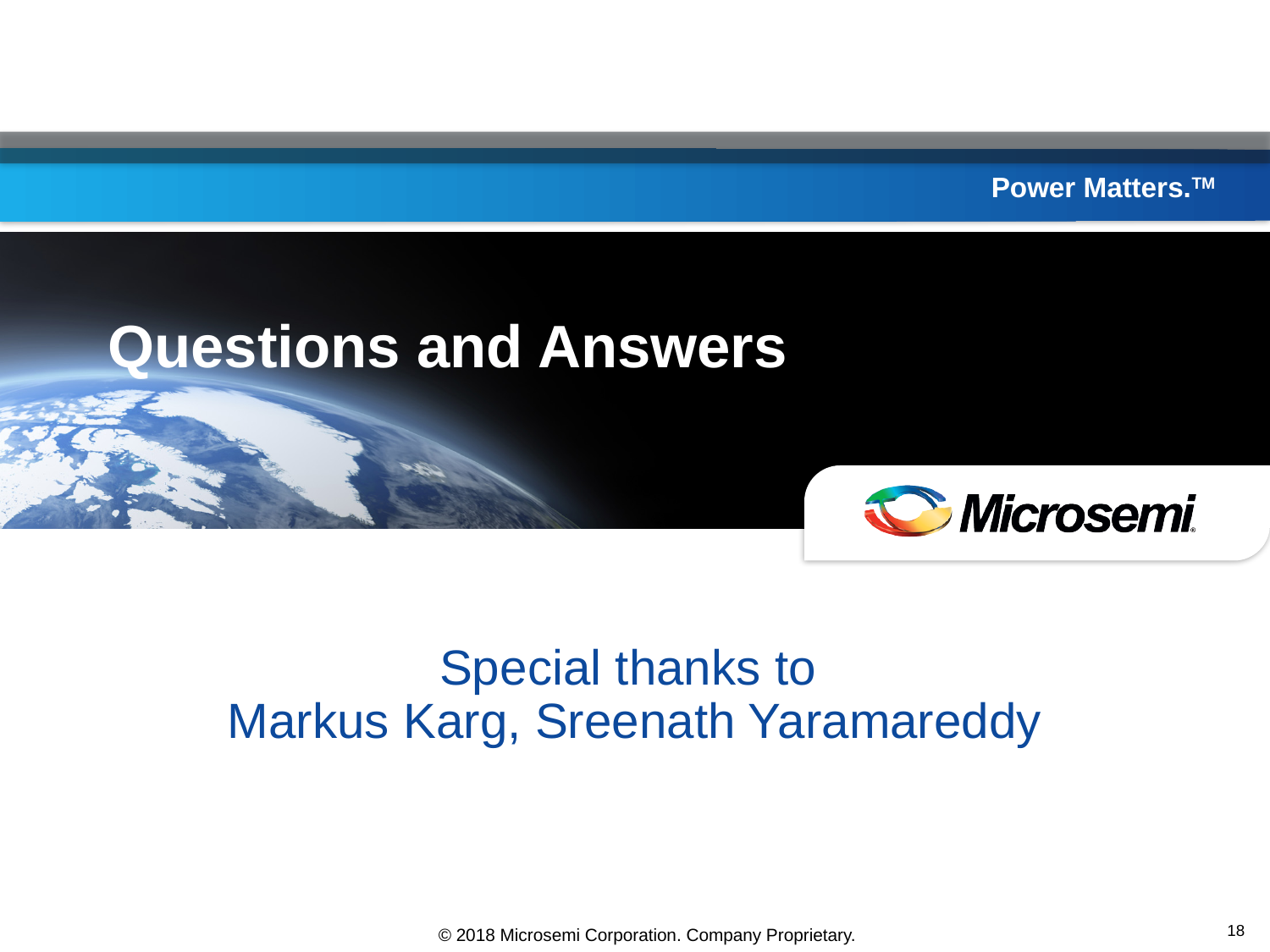

# Questions and Answers

Special thanks to
Markus Karg, Sreenath Yaramareddy